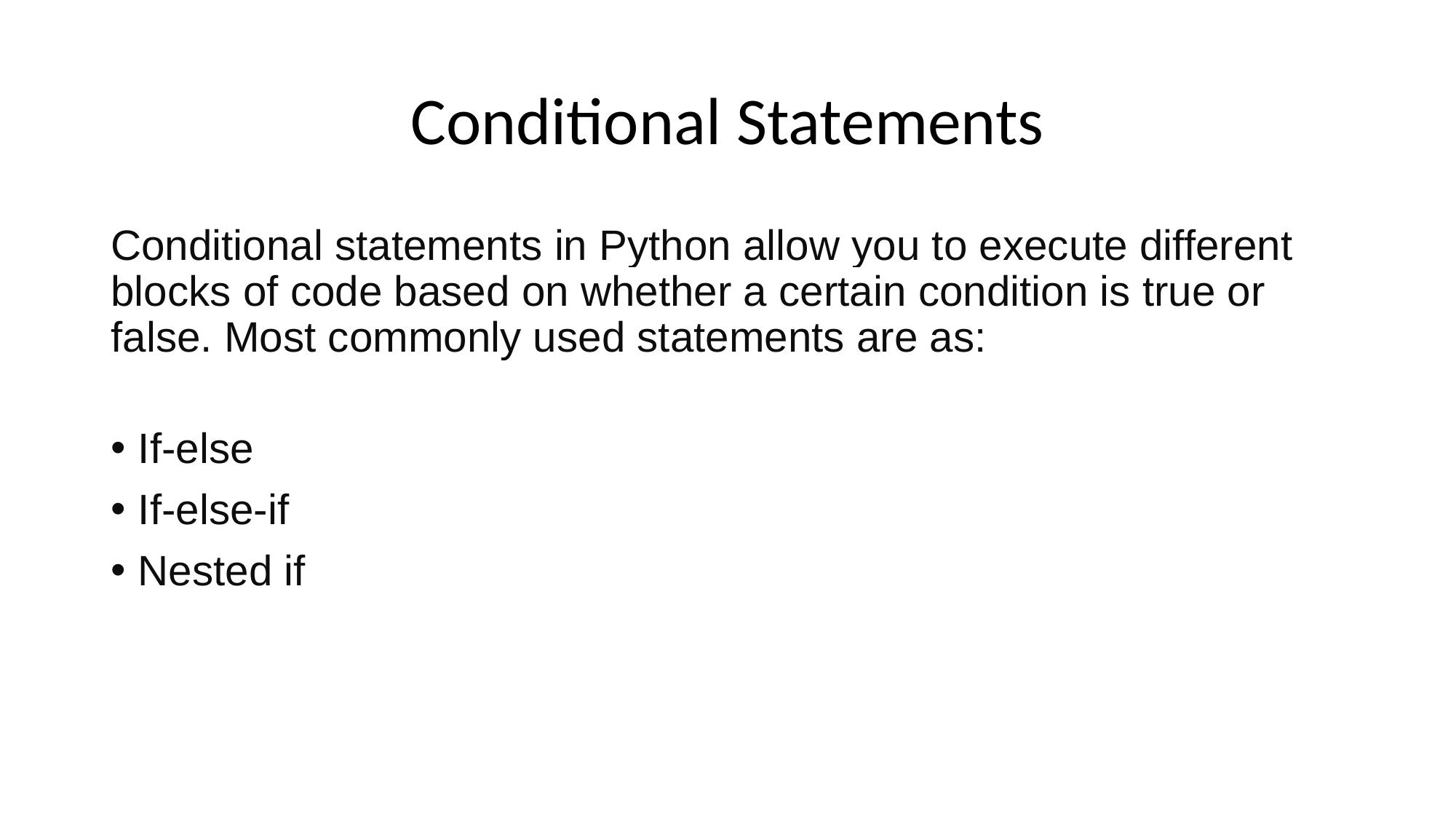

# Conditional Statements
Conditional statements in Python allow you to execute different blocks of code based on whether a certain condition is true or false. Most commonly used statements are as:
If-else
If-else-if
Nested if